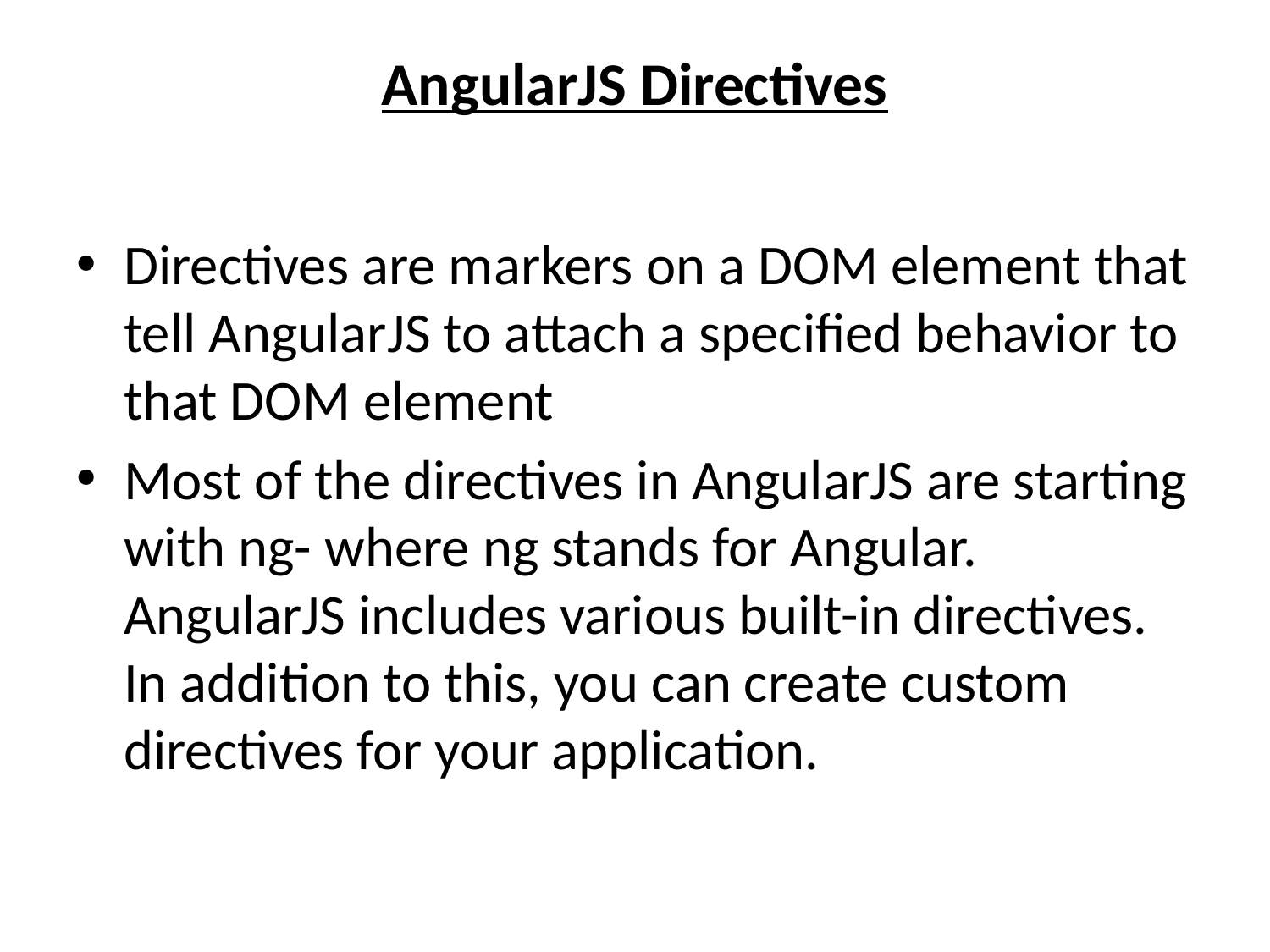

# AngularJS Directives
Directives are markers on a DOM element that tell AngularJS to attach a specified behavior to that DOM element
Most of the directives in AngularJS are starting with ng- where ng stands for Angular. AngularJS includes various built-in directives. In addition to this, you can create custom directives for your application.